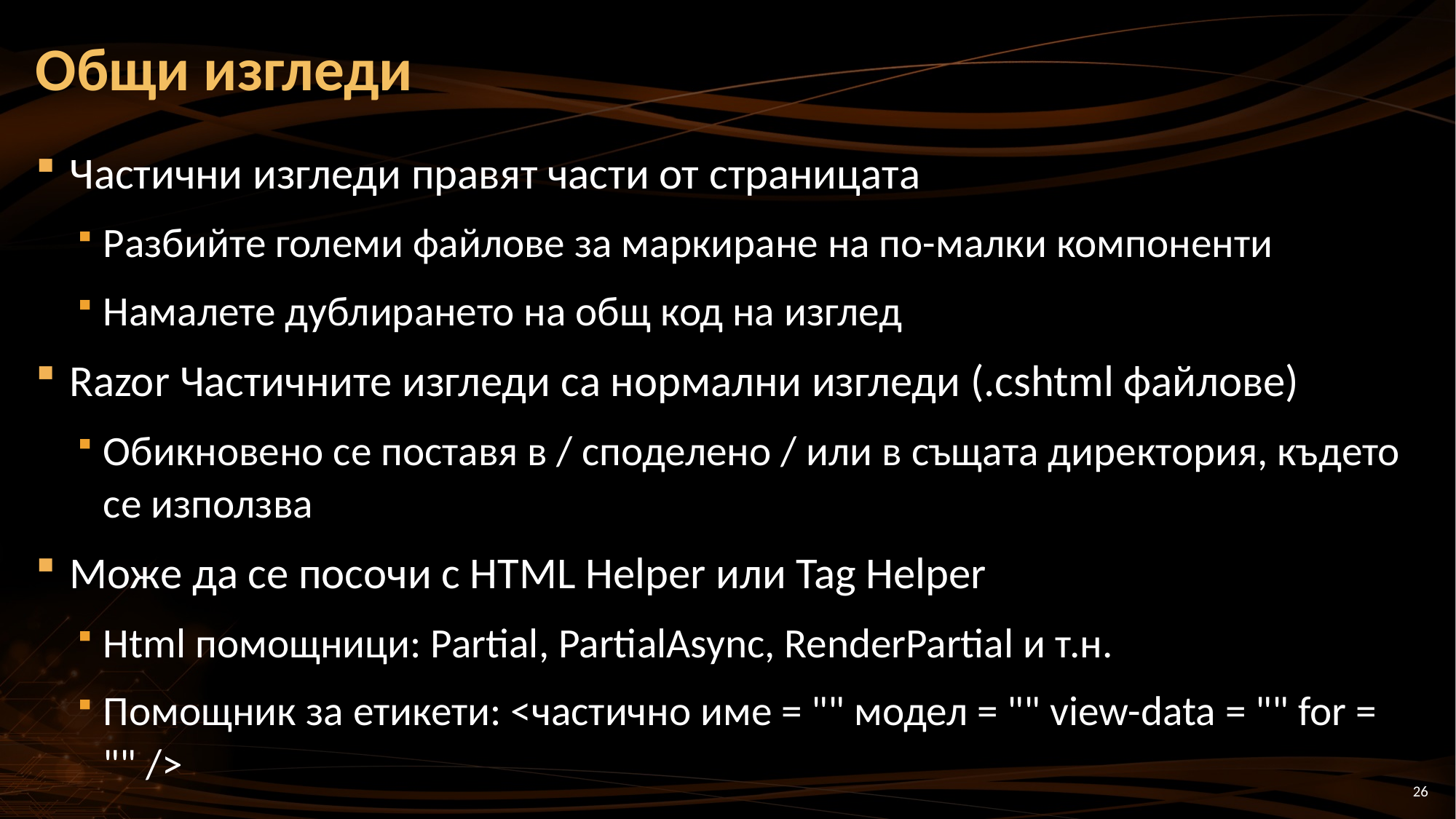

# Общи изгледи
Частични изгледи правят части от страницата
Разбийте големи файлове за маркиране на по-малки компоненти
Намалете дублирането на общ код на изглед
Razor Частичните изгледи са нормални изгледи (.cshtml файлове)
Обикновено се поставя в / споделено / или в същата директория, където се използва
Може да се посочи с HTML Helper или Tag Helper
Html помощници: Partial, PartialAsync, RenderPartial и т.н.
Помощник за етикети: <частично име = "" модел = "" view-data = "" for = "" />
26